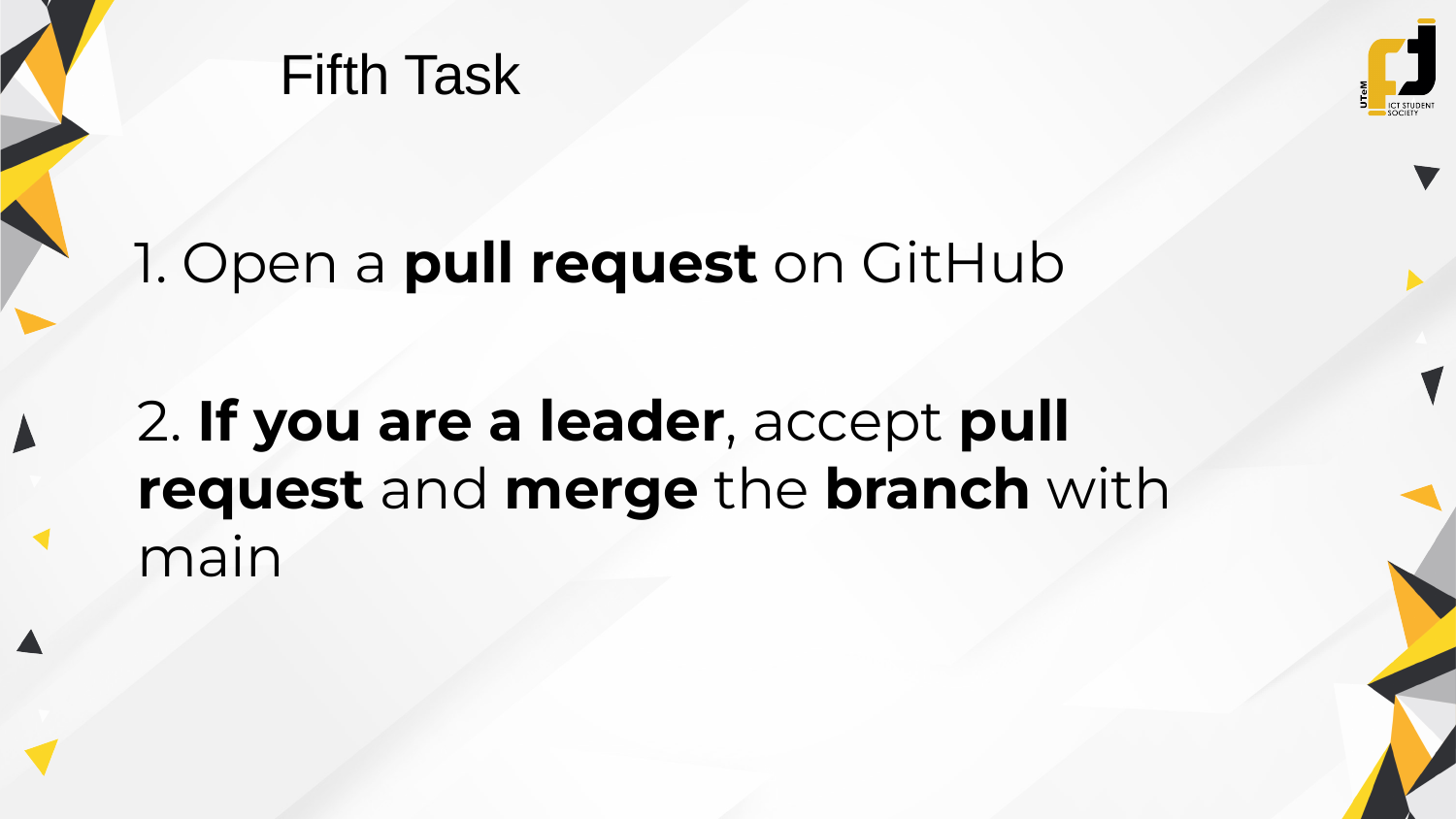

Fifth Task
1. Open a pull request on GitHub
2. If you are a leader, accept pull request and merge the branch with main